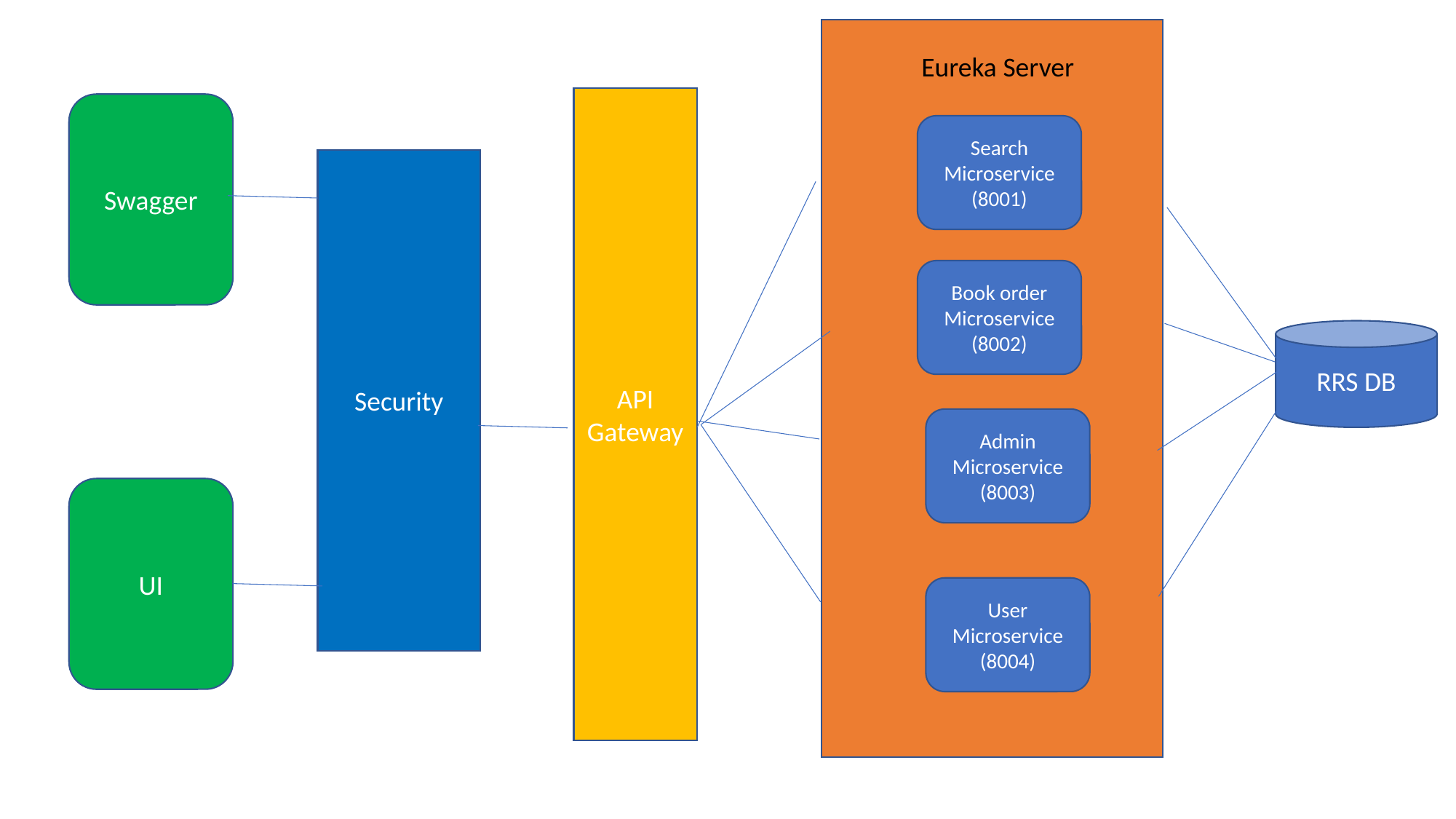

Eureka Server
API
Gateway
Swagger
Search Microservice
(8001)
Security
Book order
Microservice
(8002)
RRS DB
Admin
Microservice
(8003)
UI
User Microservice
(8004)